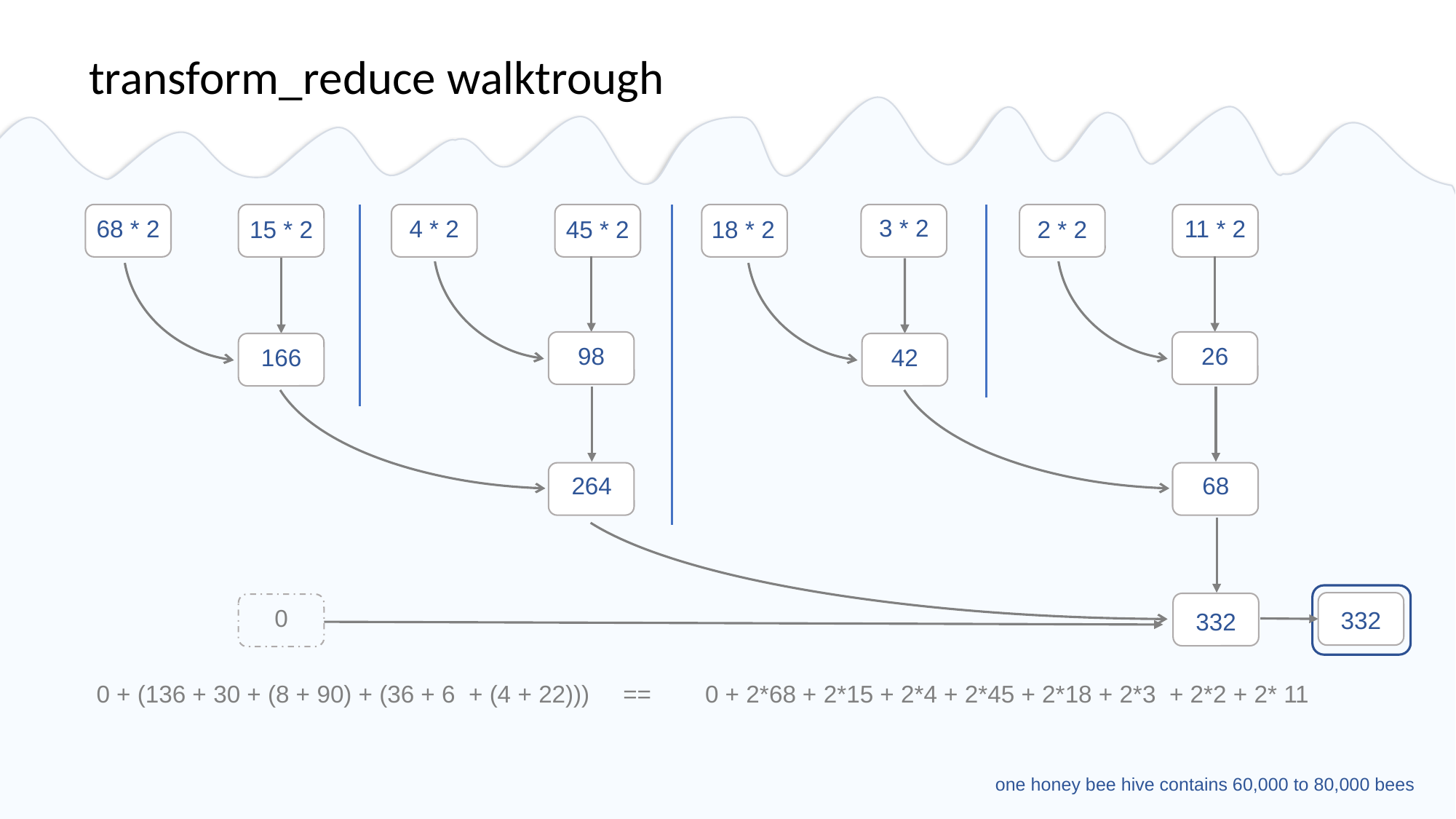

# transform_reduce walktrough

3 * 2
68 * 2
11 * 2
4 * 2
2 * 2
15 * 2
45 * 2
18 * 2

98
26
166
42

264
68

332

0
332

0 + (136 + 30 + (8 + 90) + (36 + 6  + (4 + 22)))     ==        0 + 2*68 + 2*15 + 2*4 + 2*45 + 2*18 + 2*3  + 2*2 + 2* 11
one honey bee hive contains 60,000 to 80,000 bees